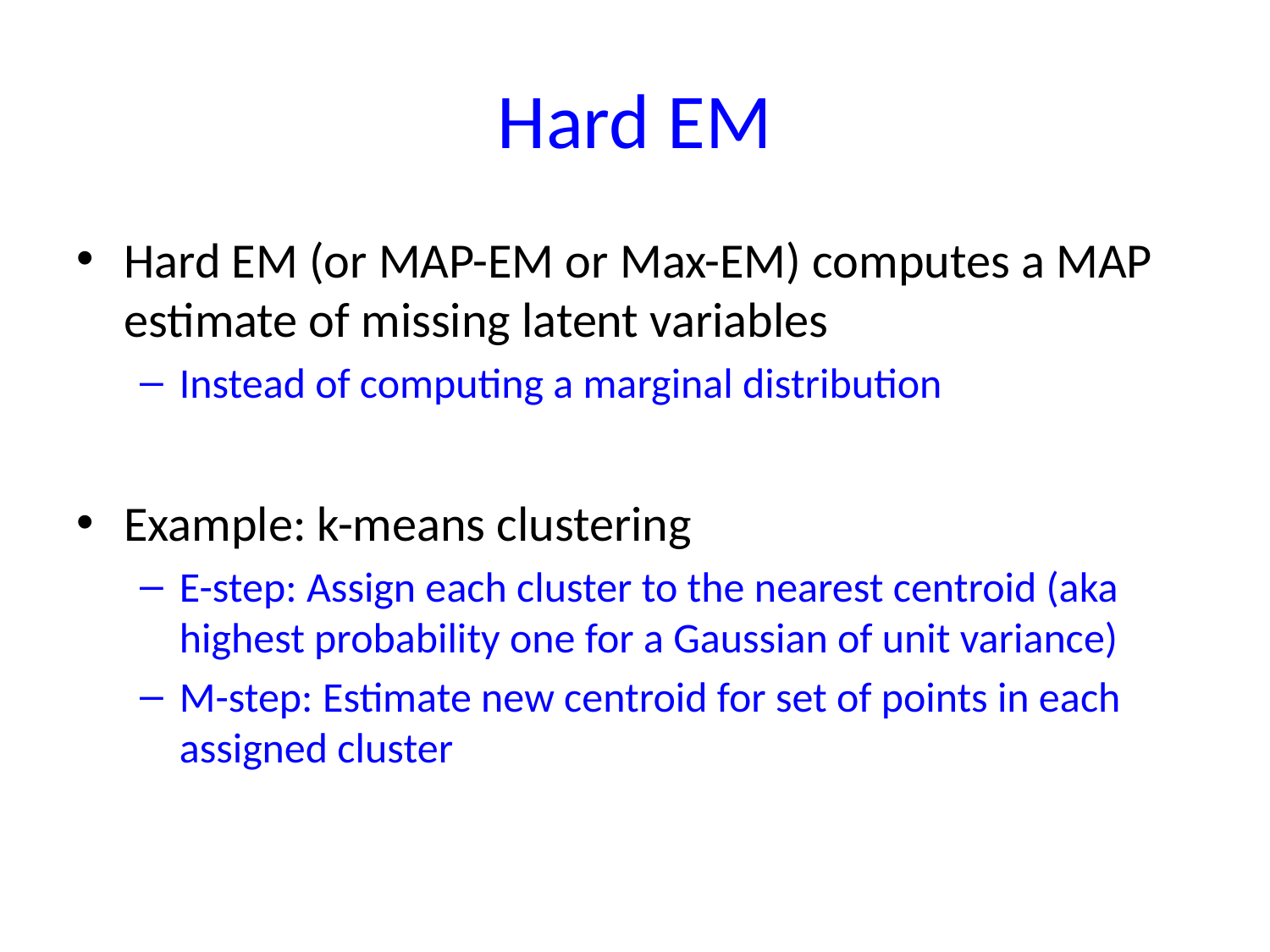

# Hard EM
Hard EM (or MAP-EM or Max-EM) computes a MAP estimate of missing latent variables
Instead of computing a marginal distribution

Example: k-means clustering
E-step: Assign each cluster to the nearest centroid (aka highest probability one for a Gaussian of unit variance)
M-step: Estimate new centroid for set of points in each assigned cluster